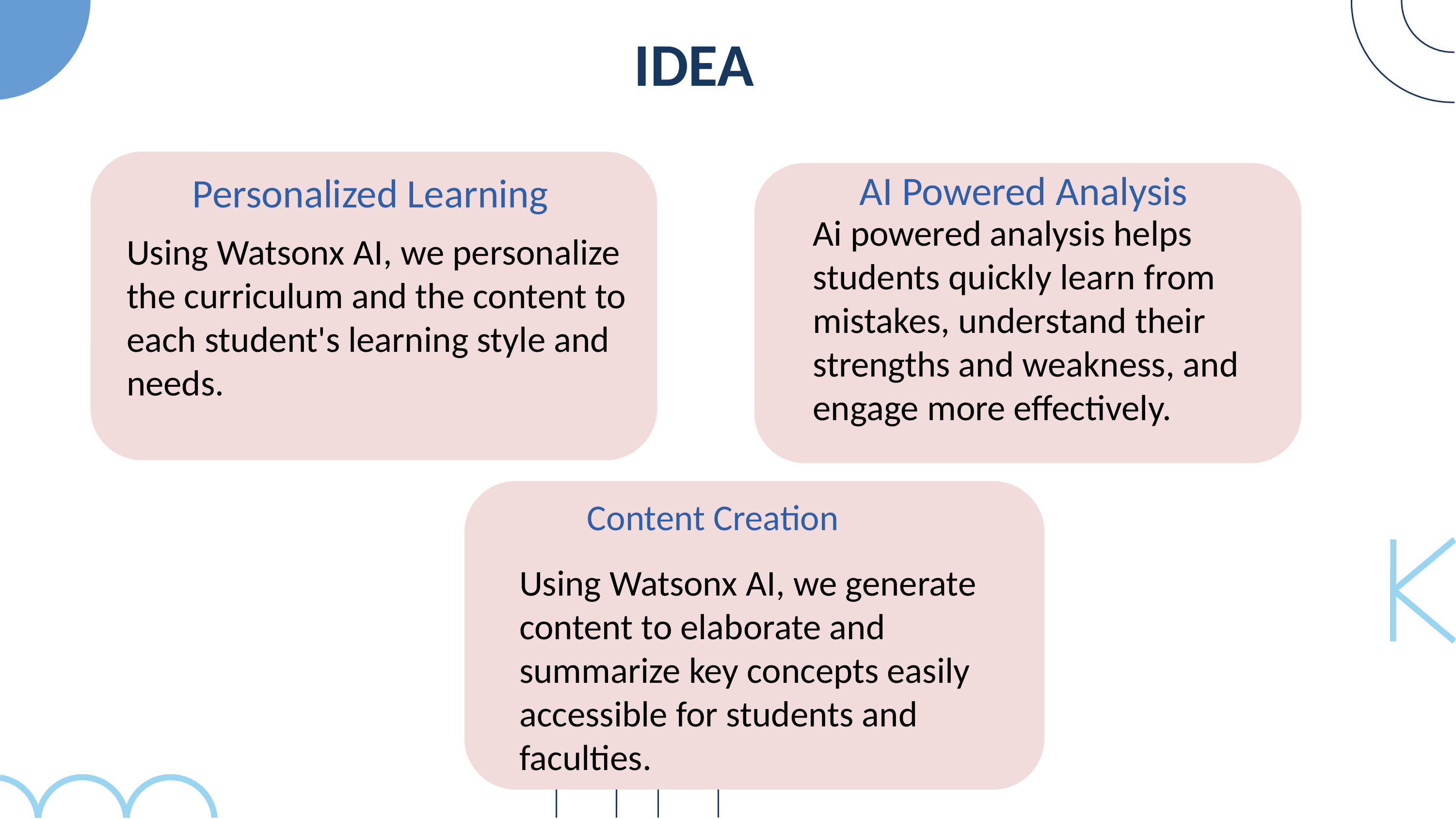

IDEA

               AI Powered Analysis
        Personalized Learning

Ai powered analysis helps students quickly learn from mistakes, understand their strengths and weakness, and engage more effectively.
Using Watsonx AI, we personalize the curriculum and the content to each student's learning style and needs.

       Content Creation

Using Watsonx AI, we generate content to elaborate and summarize key concepts easily accessible for students and faculties.